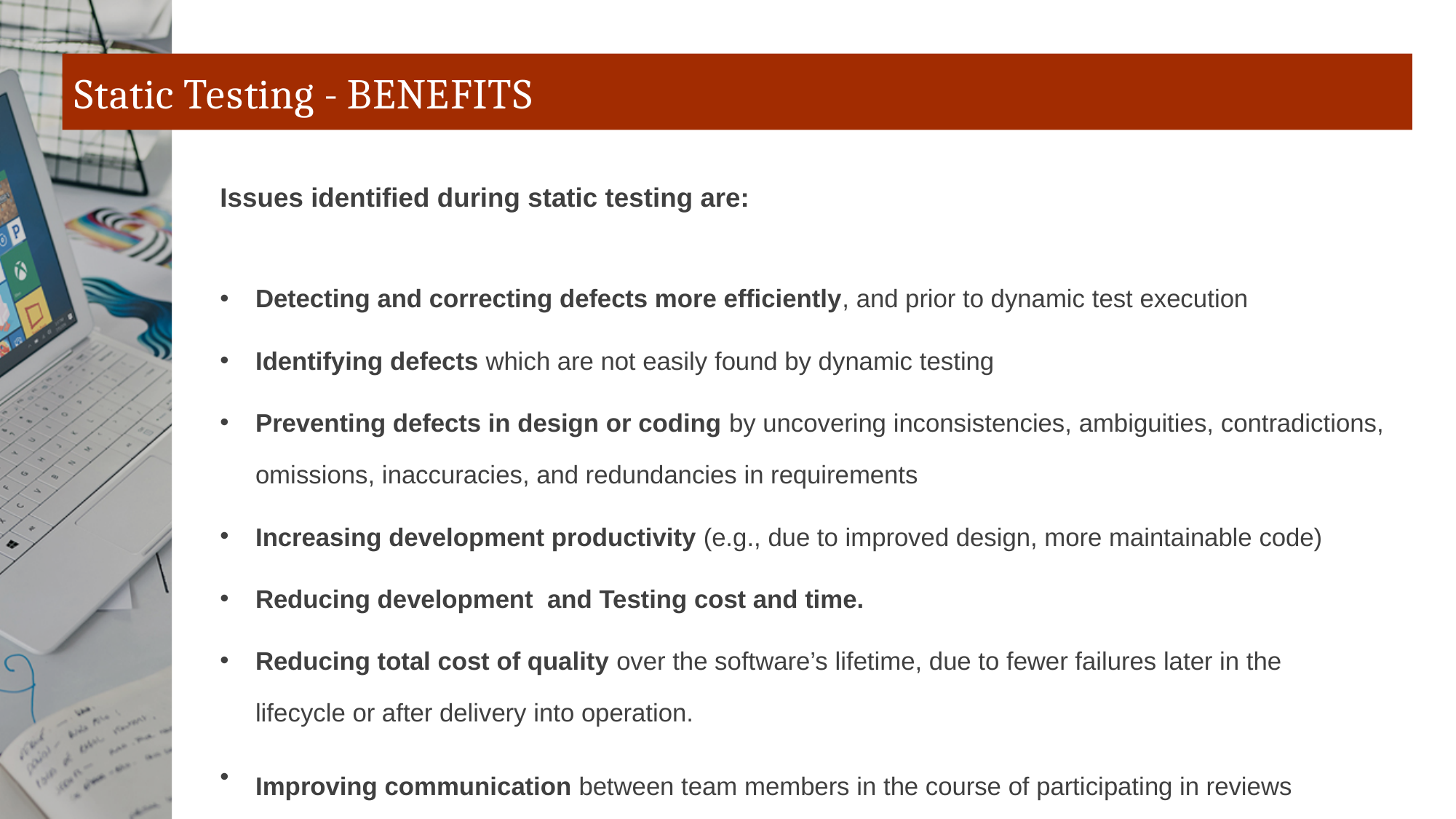

# Static Testing - BENEFITS
Issues identified during static testing are:

Detecting and correcting defects more efficiently, and prior to dynamic test execution
Identifying defects which are not easily found by dynamic testing
Preventing defects in design or coding by uncovering inconsistencies, ambiguities, contradictions,
omissions, inaccuracies, and redundancies in requirements
Increasing development productivity (e.g., due to improved design, more maintainable code)
Reducing development  and Testing cost and time.
Reducing total cost of quality over the software’s lifetime, due to fewer failures later in the
lifecycle or after delivery into operation.
Improving communication between team members in the course of participating in reviews